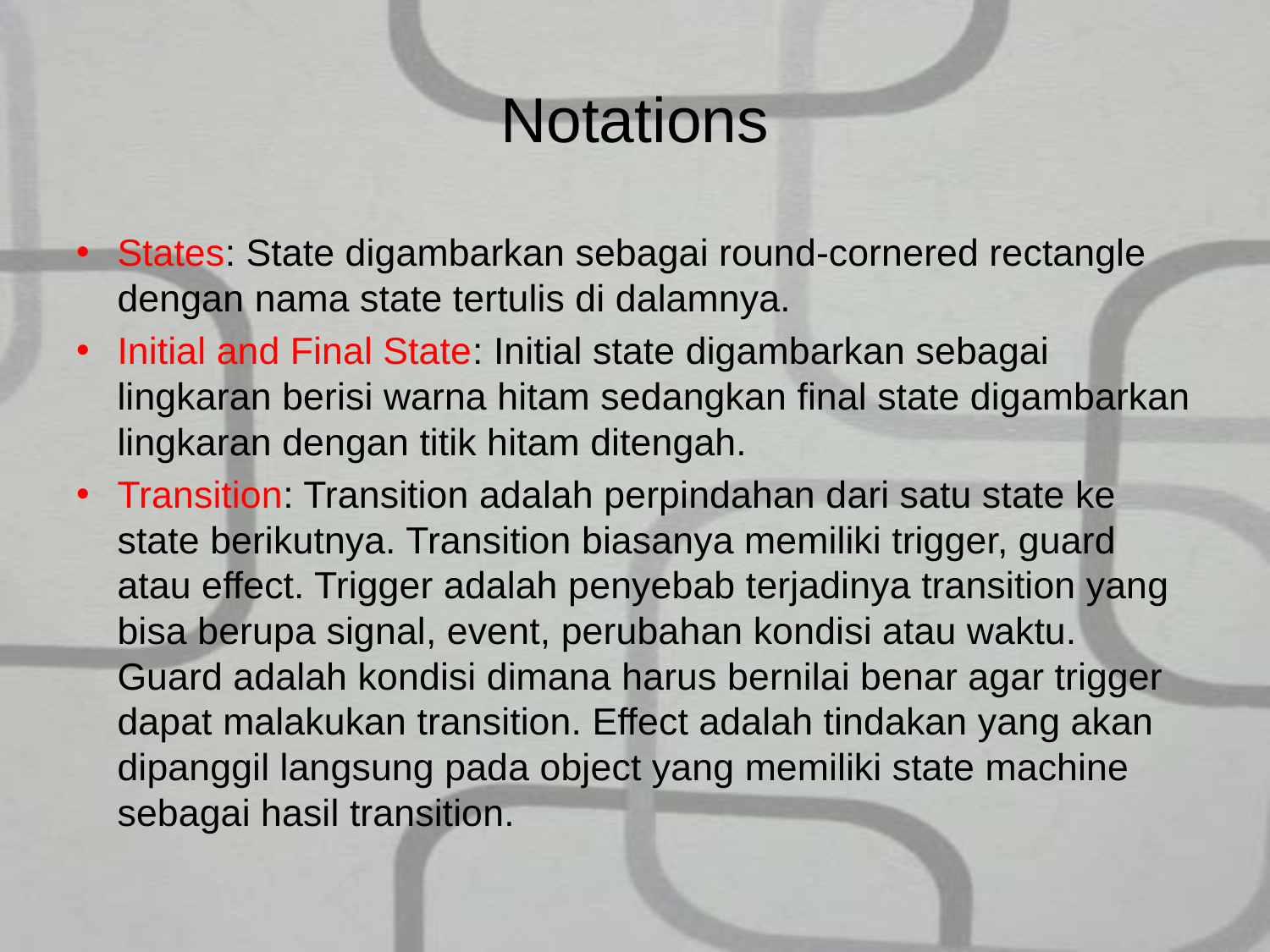

# Notations
States: State digambarkan sebagai round-cornered rectangle dengan nama state tertulis di dalamnya.
Initial and Final State: Initial state digambarkan sebagai lingkaran berisi warna hitam sedangkan final state digambarkan lingkaran dengan titik hitam ditengah.
Transition: Transition adalah perpindahan dari satu state ke state berikutnya. Transition biasanya memiliki trigger, guard atau effect. Trigger adalah penyebab terjadinya transition yang bisa berupa signal, event, perubahan kondisi atau waktu. Guard adalah kondisi dimana harus bernilai benar agar trigger dapat malakukan transition. Effect adalah tindakan yang akan dipanggil langsung pada object yang memiliki state machine sebagai hasil transition.